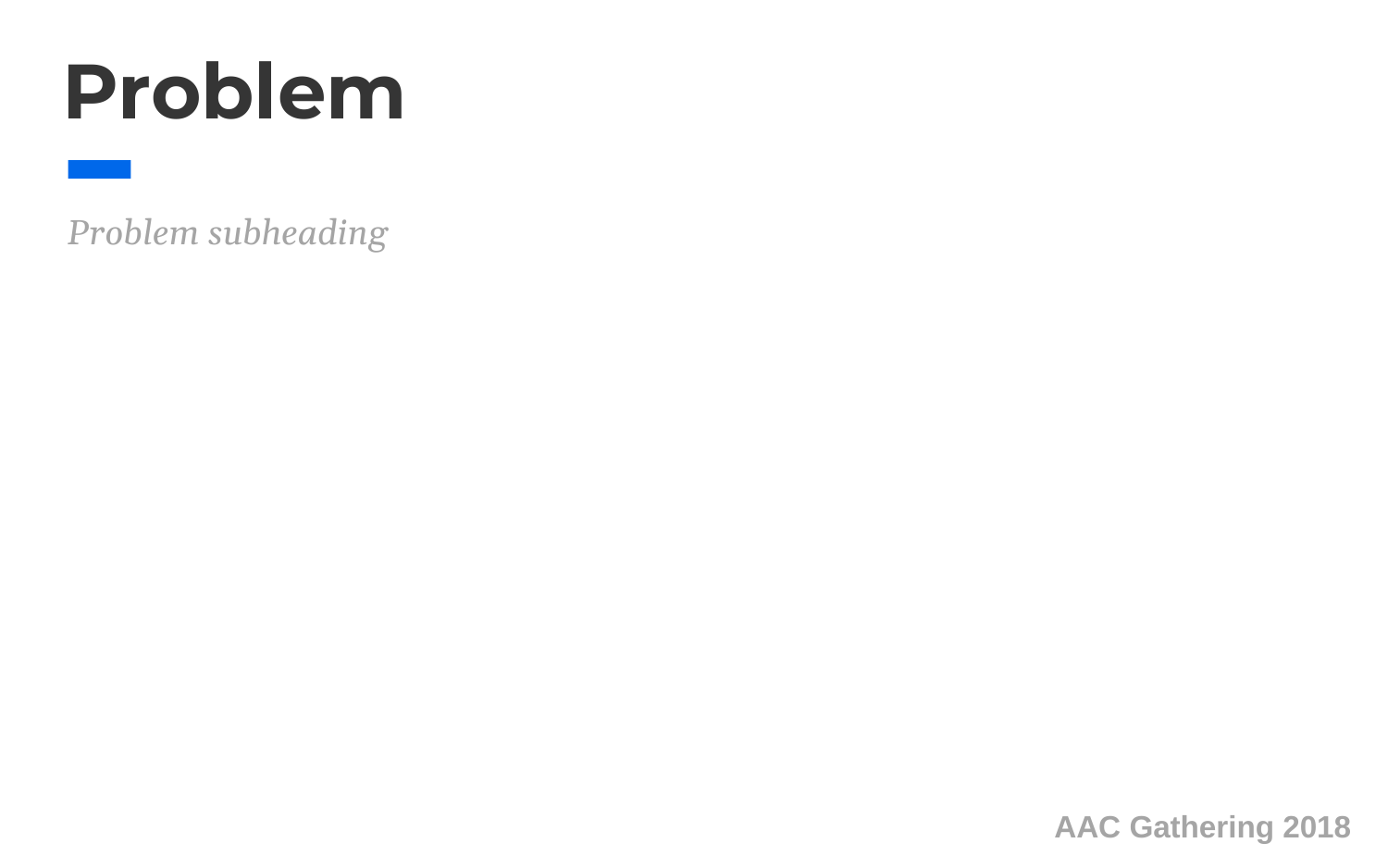

# Problem
Problem subheading

AAC Gathering 2018